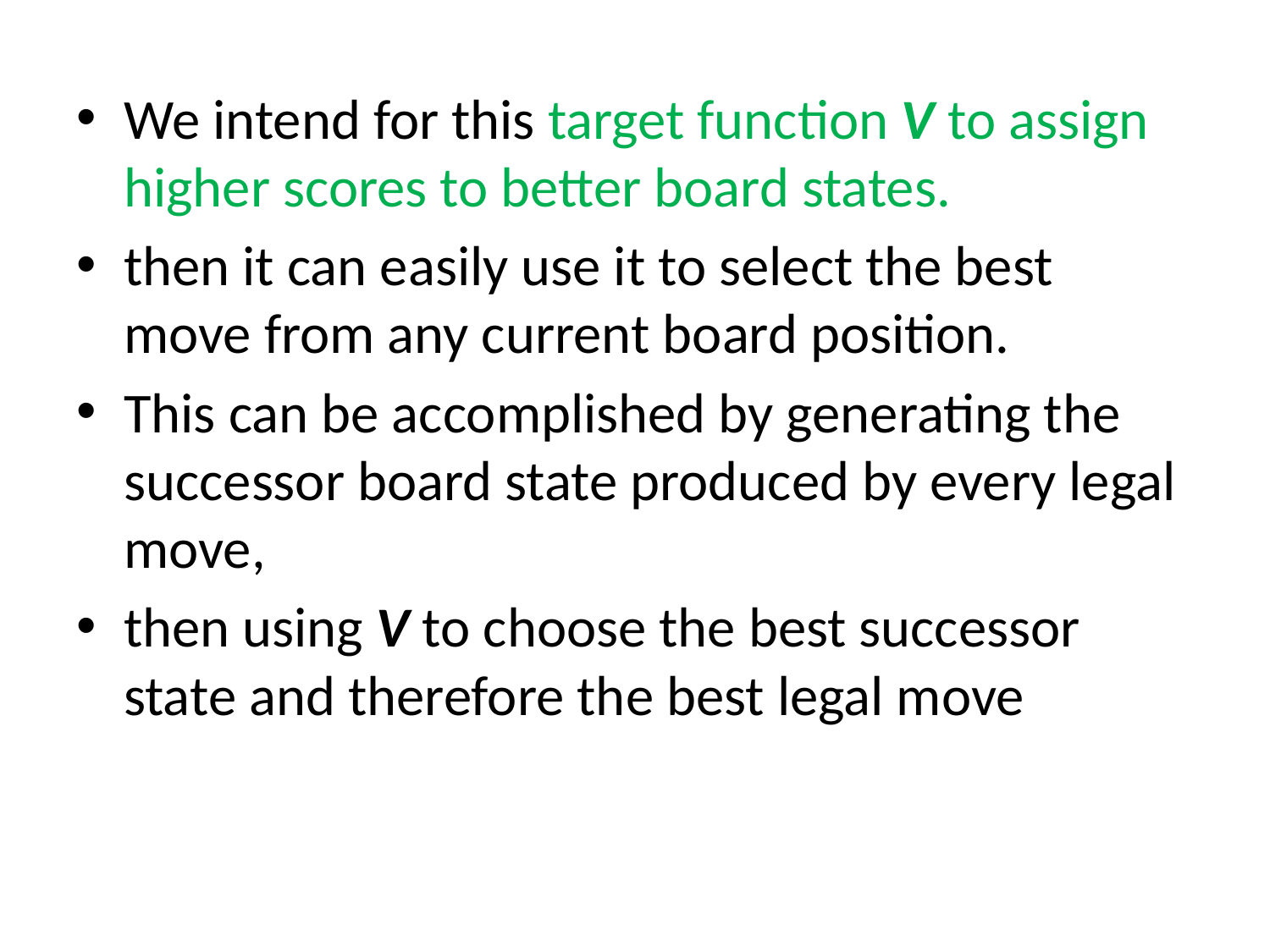

We intend for this target function V to assign higher scores to better board states.
then it can easily use it to select the best move from any current board position.
This can be accomplished by generating the successor board state produced by every legal move,
then using V to choose the best successor state and therefore the best legal move